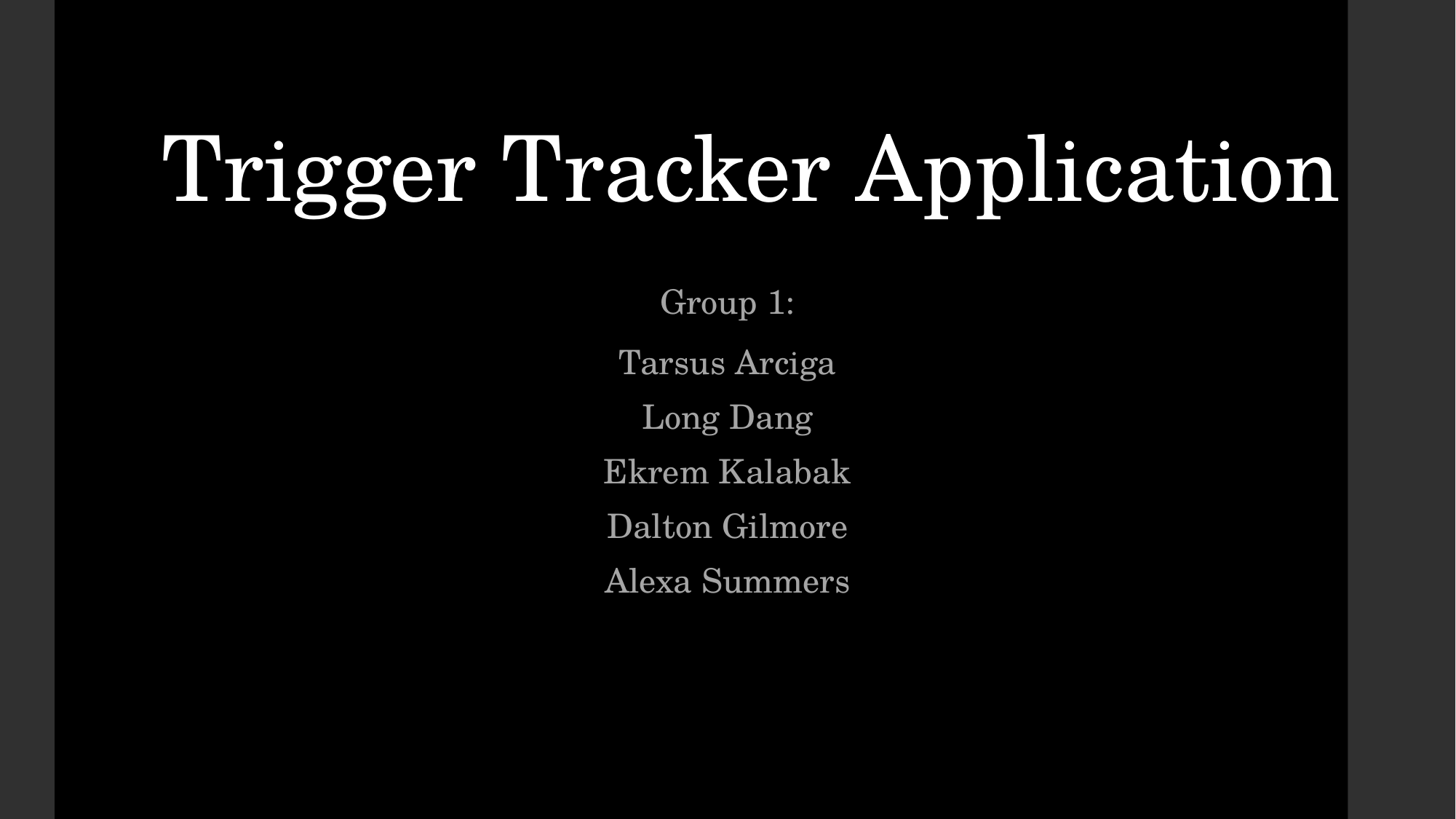

# Trigger Tracker Application
Group 1:
Tarsus Arciga
Long Dang
Ekrem Kalabak
Dalton Gilmore
Alexa Summers